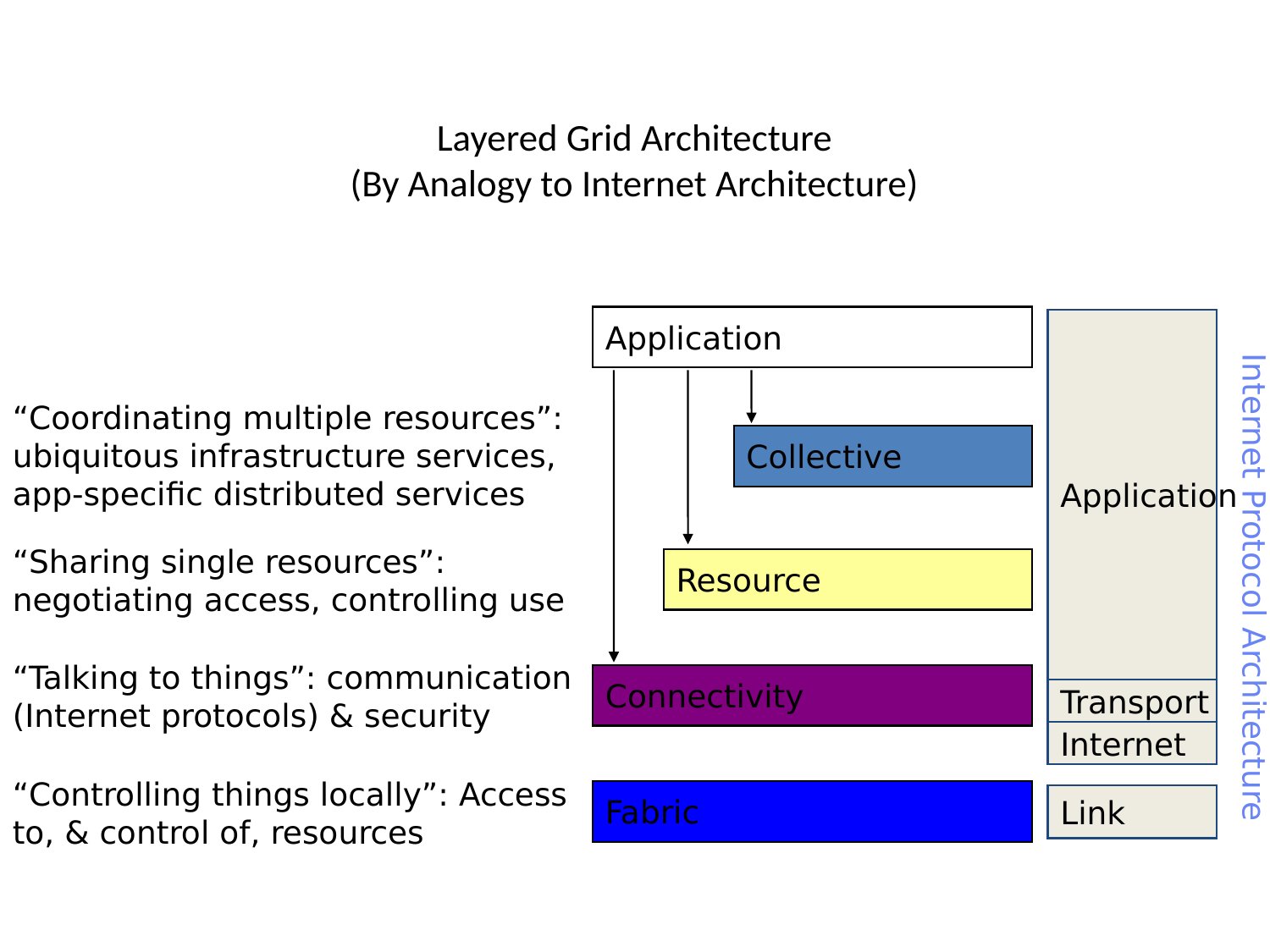

# Layered Grid Architecture (By Analogy to Internet Architecture)
Application

Application
Internet Protocol Architecture
Transport
Internet
Link
“Coordinating multiple resources”: ubiquitous infrastructure services, app-specific distributed services
Collective
“Sharing single resources”: negotiating access, controlling use
Resource
“Talking to things”: communication (Internet protocols) & security
Connectivity
“Controlling things locally”: Access to, & control of, resources
Fabric